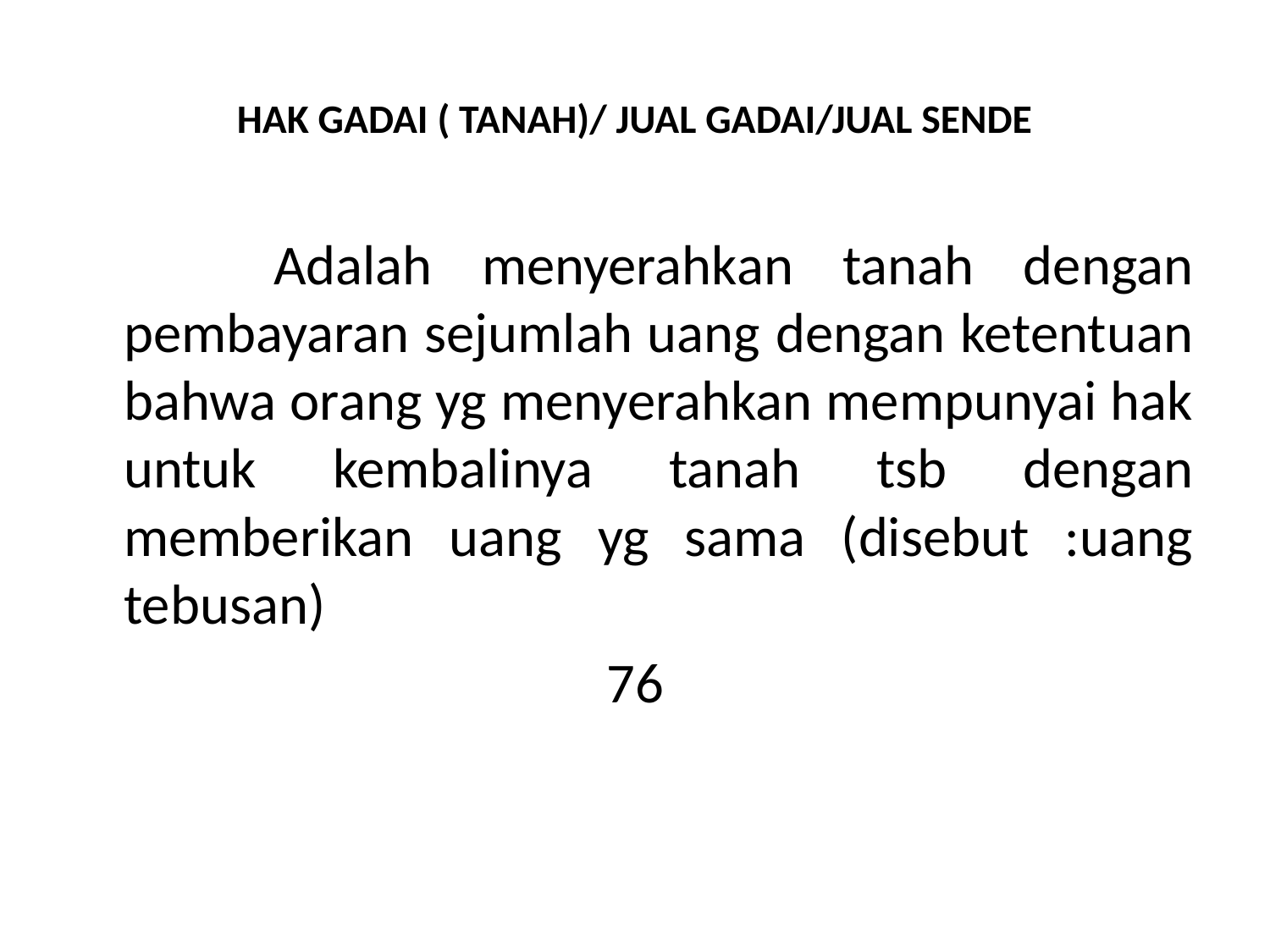

# HAK GADAI ( TANAH)/ JUAL GADAI/JUAL SENDE
    Adalah menyerahkan tanah dengan pembayaran sejumlah uang dengan ketentuan bahwa orang yg menyerahkan mempunyai hak untuk kembalinya tanah tsb dengan memberikan uang yg sama (disebut :uang tebusan)
76